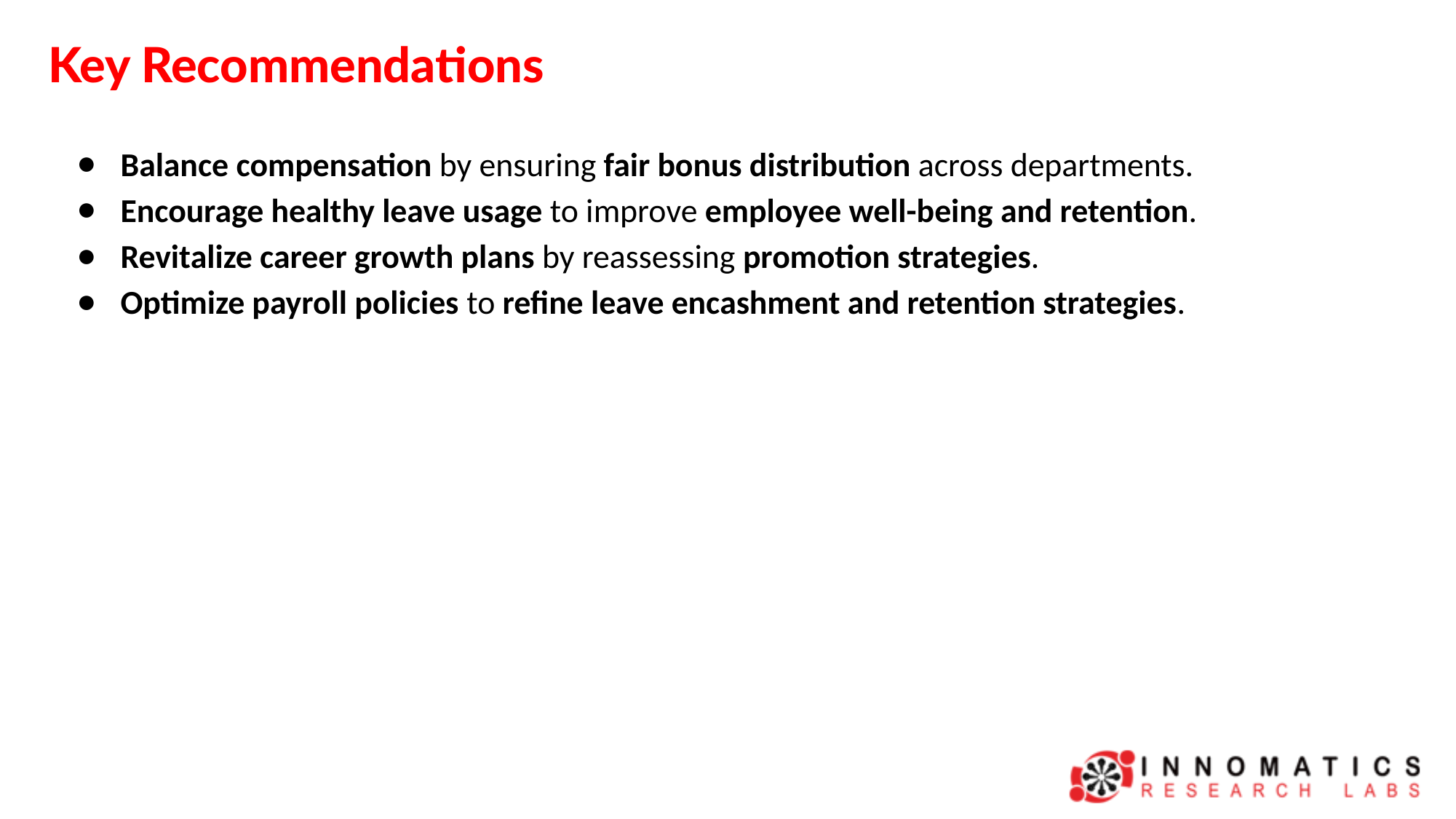

# Key Recommendations
Balance compensation by ensuring fair bonus distribution across departments.
Encourage healthy leave usage to improve employee well-being and retention.
Revitalize career growth plans by reassessing promotion strategies.
Optimize payroll policies to refine leave encashment and retention strategies.